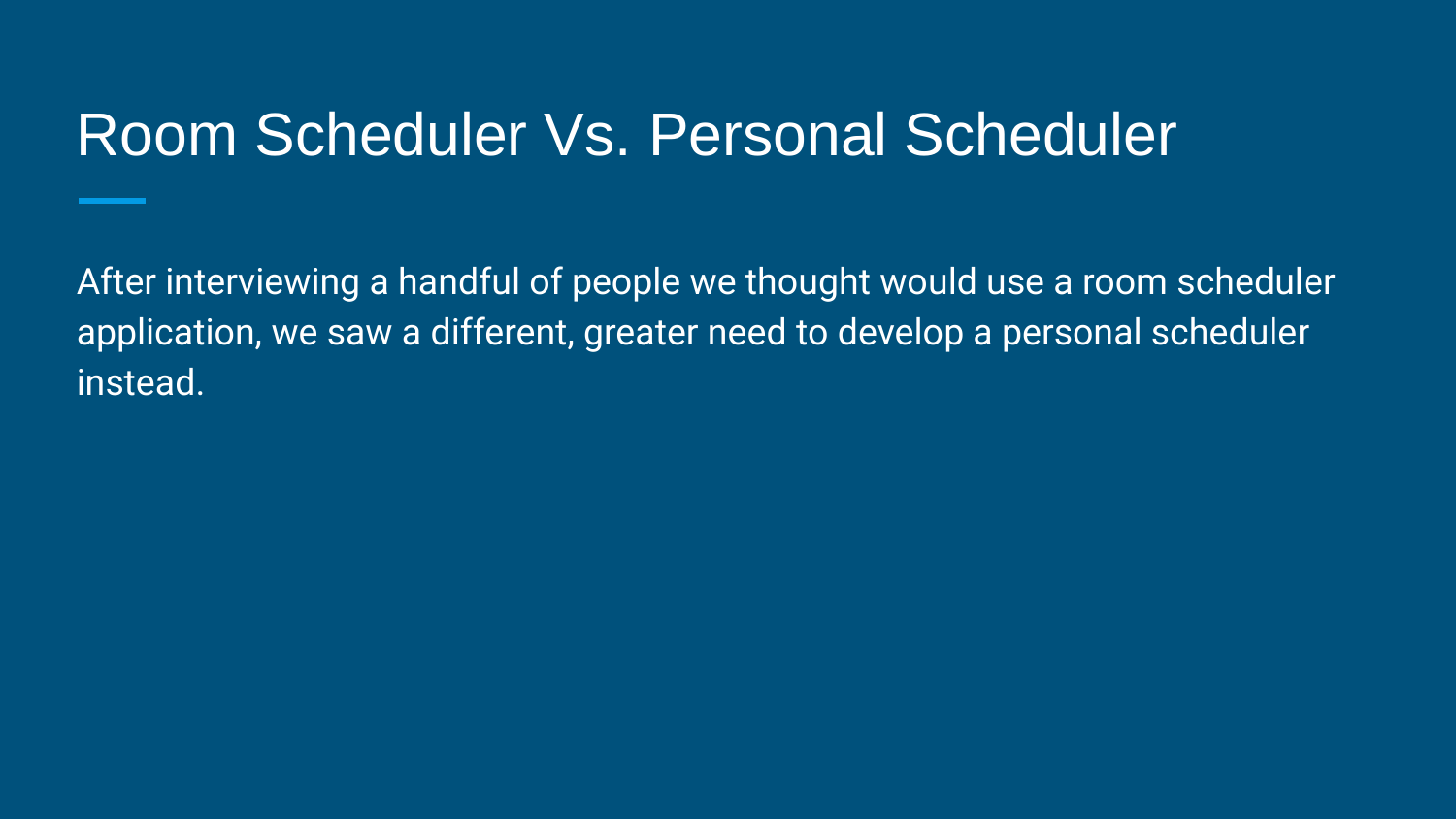

# Room Scheduler Vs. Personal Scheduler
After interviewing a handful of people we thought would use a room scheduler application, we saw a different, greater need to develop a personal scheduler instead.